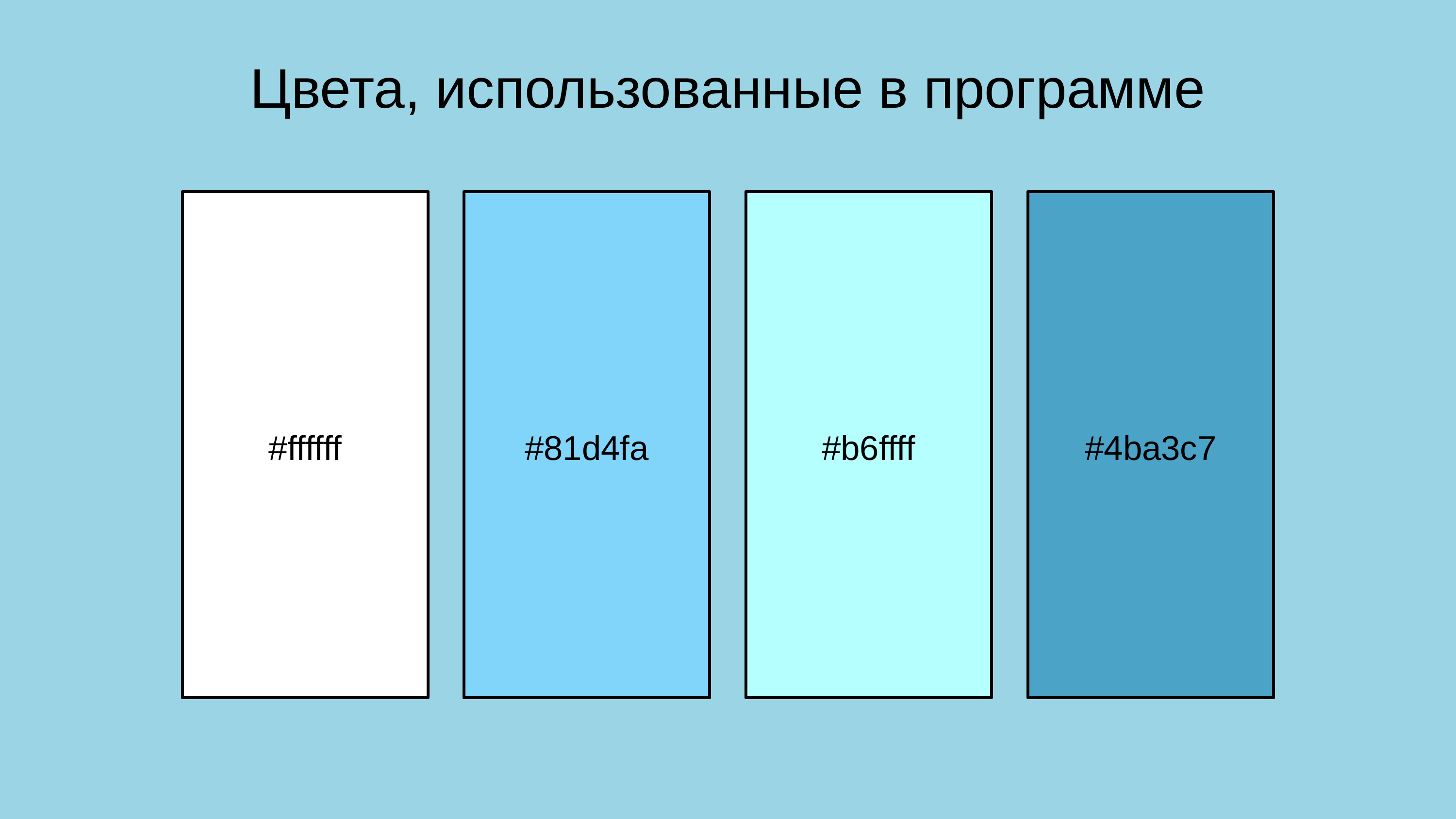

Цвета, использованные в программе

#ffffff
#81d4fa
#b6ffff
#4ba3c7